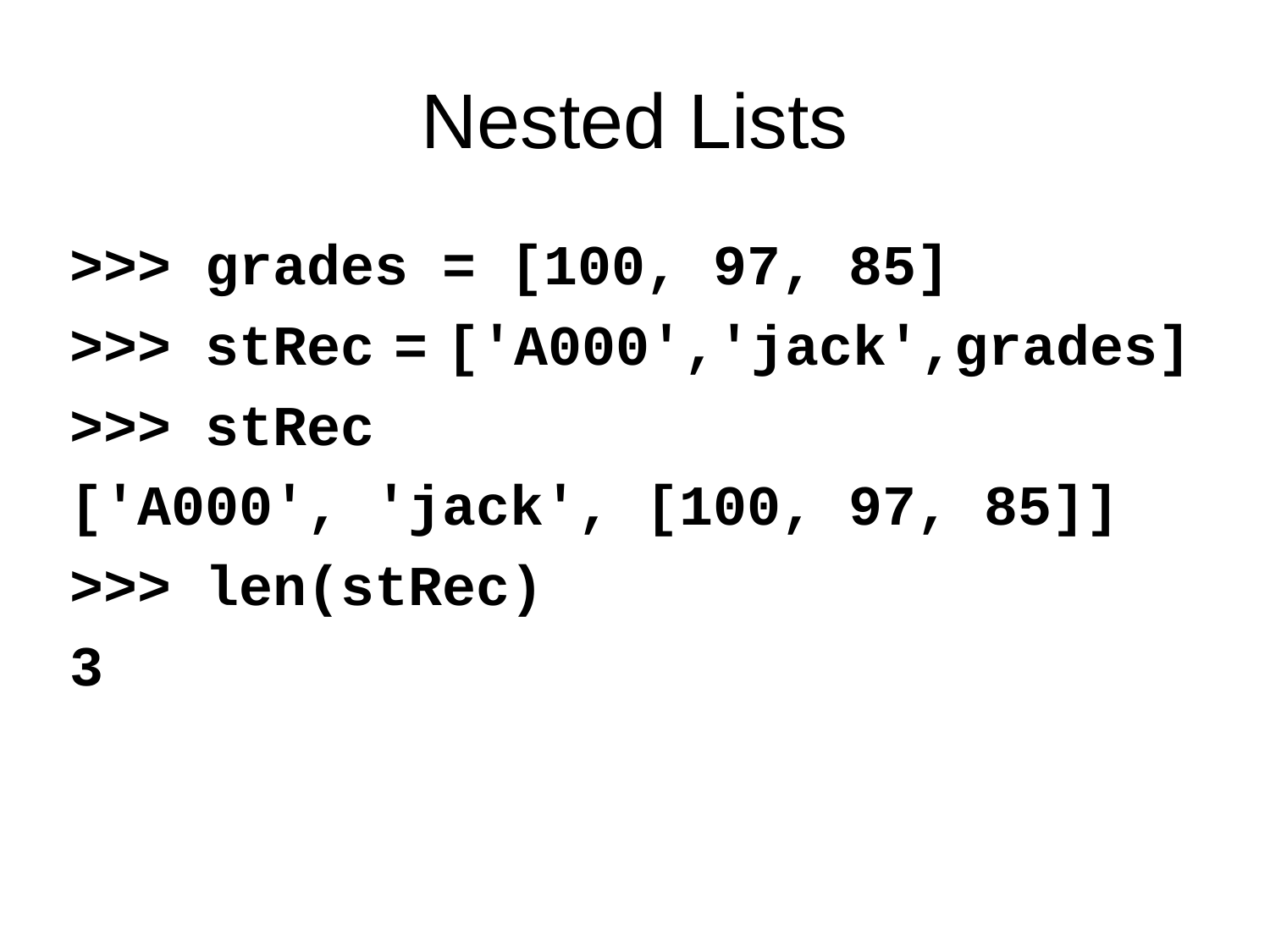

Nested Lists
>>> grades = [100, 97, 85]
>>> stRec = ['A000','jack',grades]
>>> stRec
['A000', 'jack', [100, 97, 85]]
>>> len(stRec)
3
48